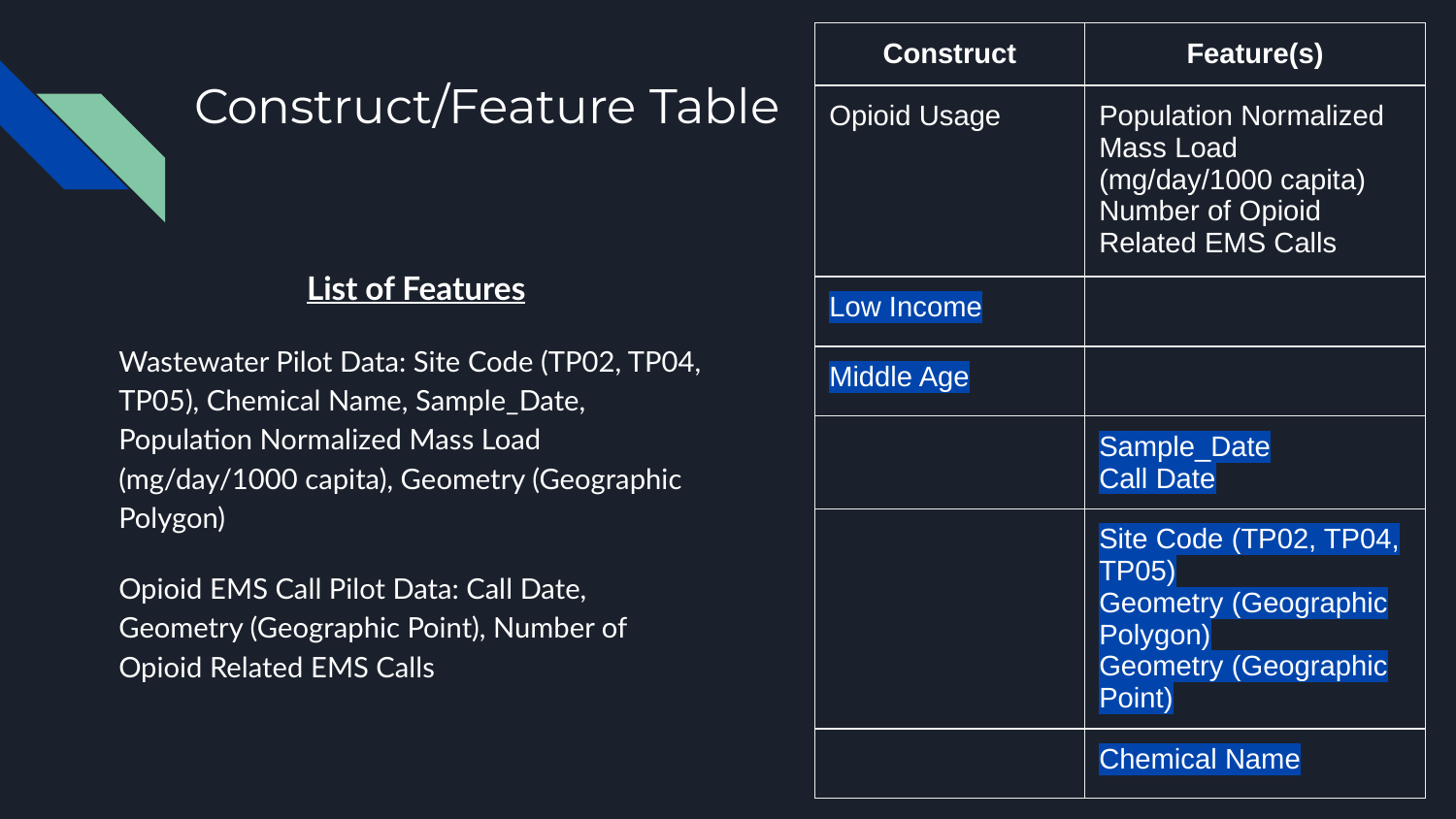

| Construct | Feature(s) |
| --- | --- |
| Opioid Usage | Population Normalized Mass Load (mg/day/1000 capita) Number of Opioid Related EMS Calls |
| Low Income |  |
| Middle Age |  |
|  | Sample\_Date Call Date |
|  | Site Code (TP02, TP04, TP05) Geometry (Geographic Polygon) Geometry (Geographic Point) |
|  | Chemical Name |
# Construct/Feature Table
List of Features
Wastewater Pilot Data: Site Code (TP02, TP04, TP05), Chemical Name, Sample_Date, Population Normalized Mass Load (mg/day/1000 capita), Geometry (Geographic Polygon)
Opioid EMS Call Pilot Data: Call Date, Geometry (Geographic Point), Number of Opioid Related EMS Calls